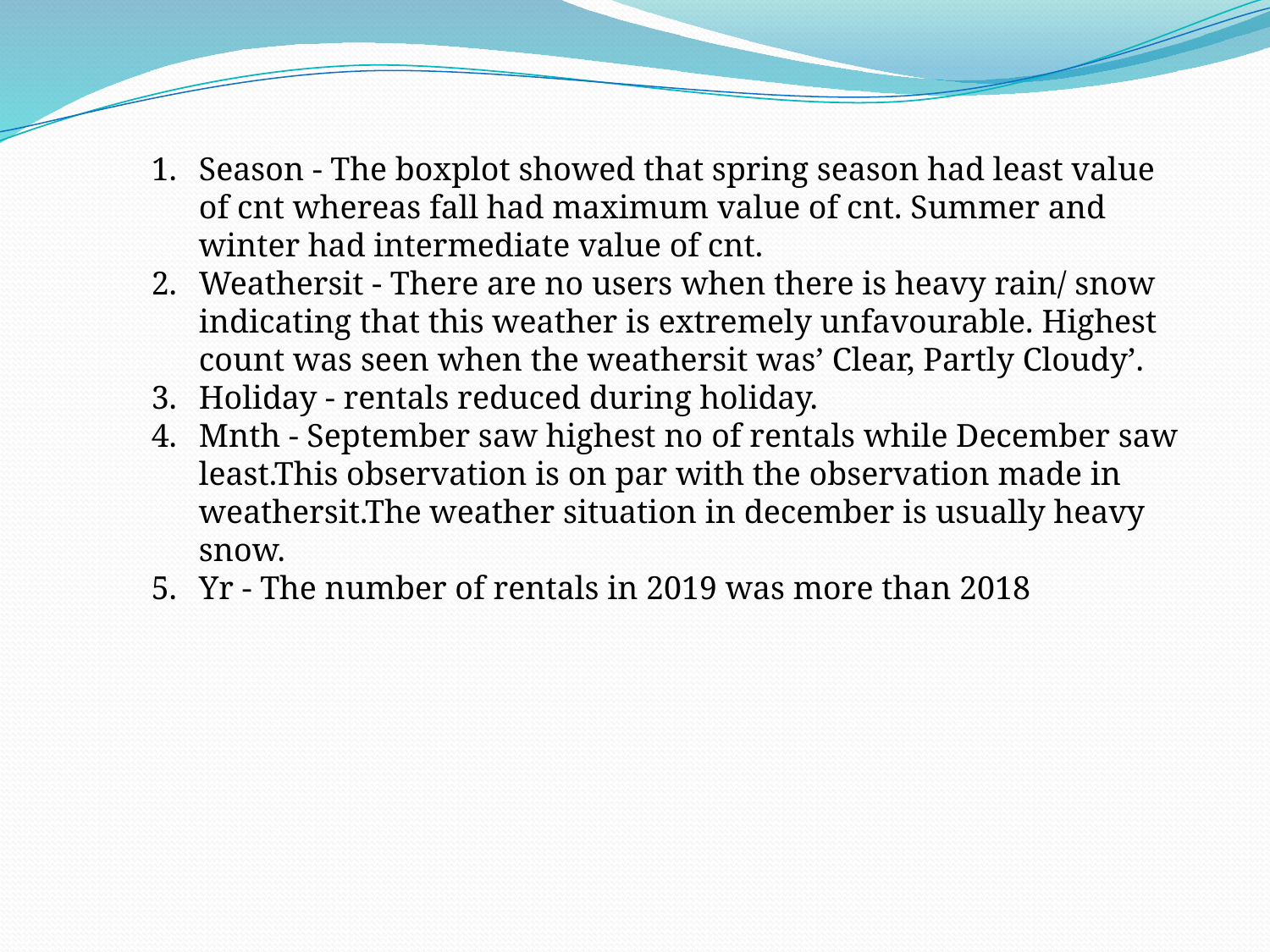

Season - The boxplot showed that spring season had least value of cnt whereas fall had maximum value of cnt. Summer and winter had intermediate value of cnt.
Weathersit - There are no users when there is heavy rain/ snow indicating that this weather is extremely unfavourable. Highest count was seen when the weathersit was’ Clear, Partly Cloudy’.
Holiday - rentals reduced during holiday.
Mnth - September saw highest no of rentals while December saw least.This observation is on par with the observation made in weathersit.The weather situation in december is usually heavy snow.
Yr - The number of rentals in 2019 was more than 2018